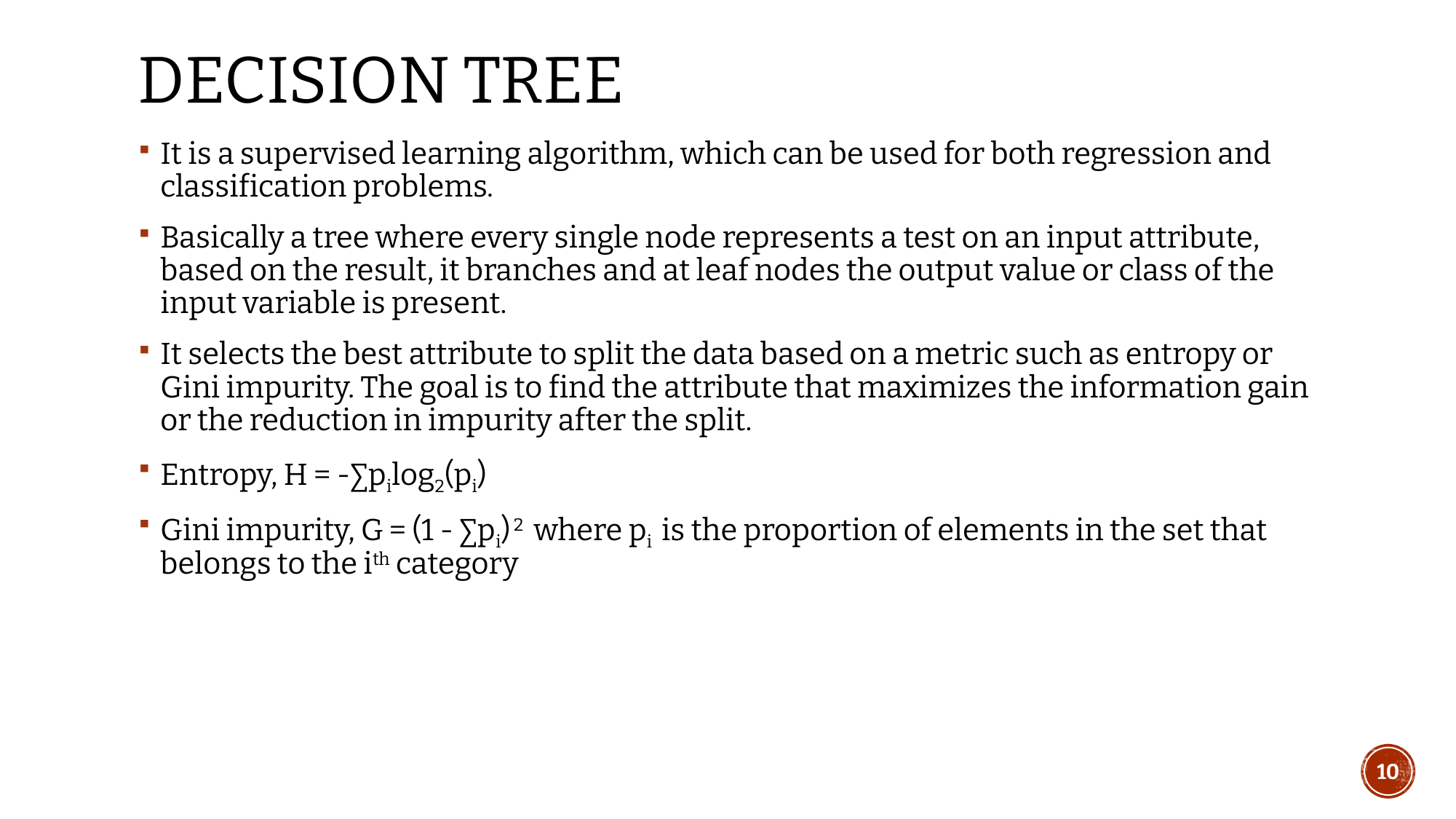

# Decision tree
It is a supervised learning algorithm, which can be used for both regression and classification problems.
Basically a tree where every single node represents a test on an input attribute, based on the result, it branches and at leaf nodes the output value or class of the input variable is present.
It selects the best attribute to split the data based on a metric such as entropy or Gini impurity. The goal is to find the attribute that maximizes the information gain or the reduction in impurity after the split.
Entropy, H = -∑pilog2(pi)
Gini impurity, G = (1 - ∑pi) 2   where pi  is the proportion of elements in the set that belongs to the ith category

10